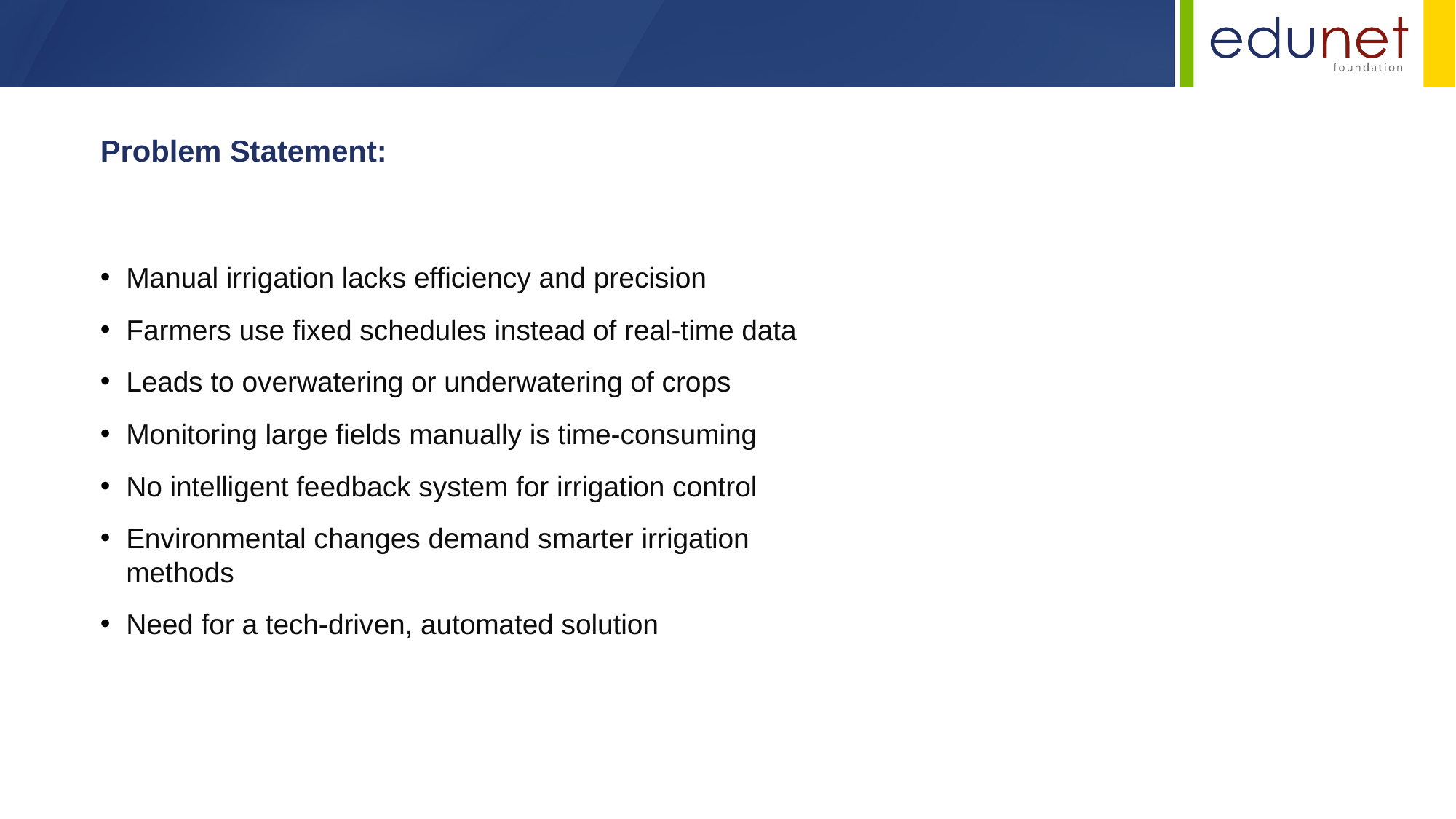

Problem Statement:
Manual irrigation lacks efficiency and precision
Farmers use fixed schedules instead of real-time data
Leads to overwatering or underwatering of crops
Monitoring large fields manually is time-consuming
No intelligent feedback system for irrigation control
Environmental changes demand smarter irrigation methods
Need for a tech-driven, automated solution